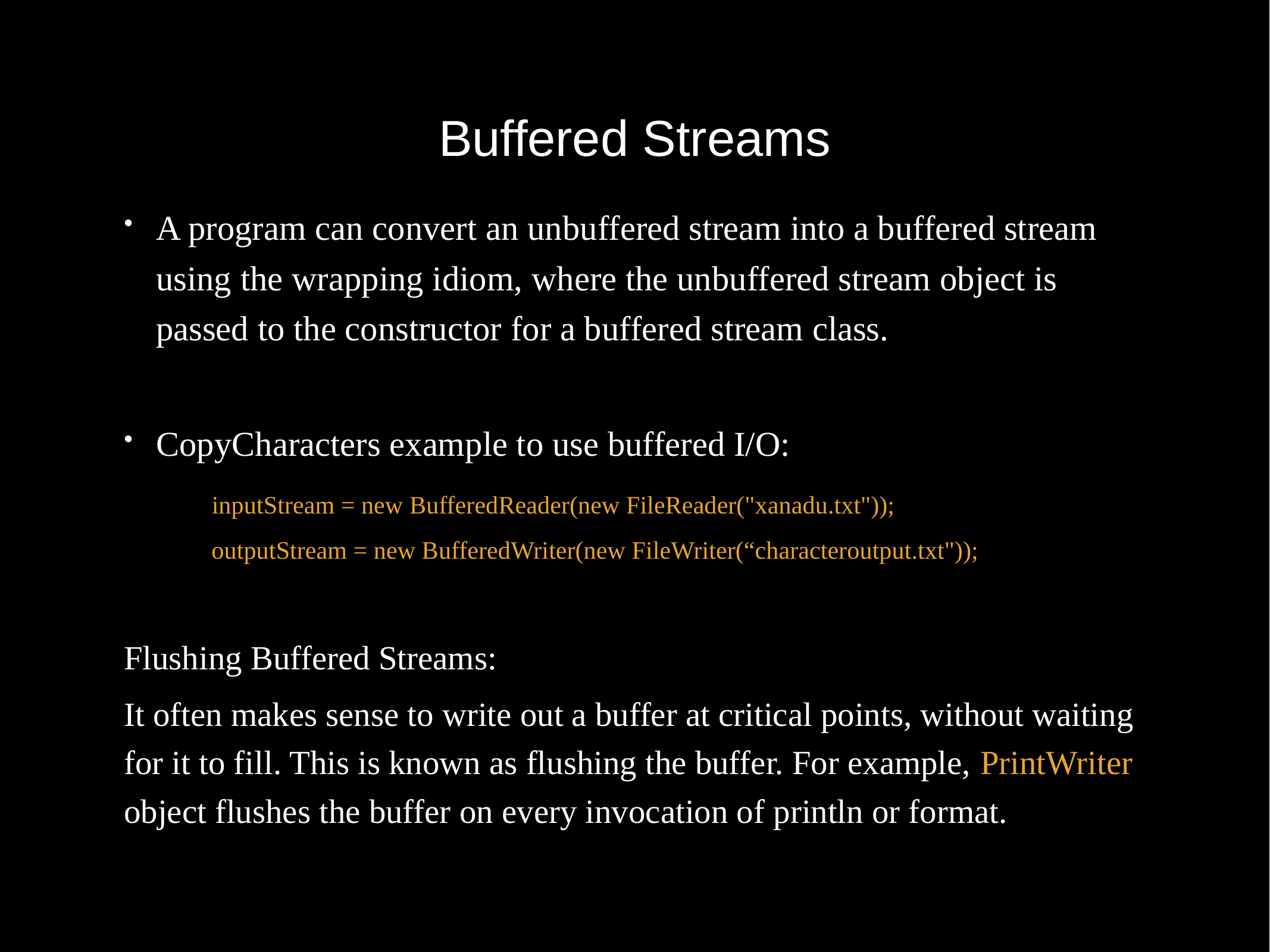

# Buffered Streams
A program can convert an unbuffered stream into a buffered stream using the wrapping idiom, where the unbuffered stream object is passed to the constructor for a buffered stream class.

CopyCharacters example to use buffered I/O:
          inputStream = new BufferedReader(new FileReader("xanadu.txt"));
              outputStream = new BufferedWriter(new FileWriter(“characteroutput.txt"));

Flushing Buffered Streams:
It often makes sense to write out a buffer at critical points, without waiting for it to fill. This is known as flushing the buffer. For example, PrintWriter object flushes the buffer on every invocation of println or format.